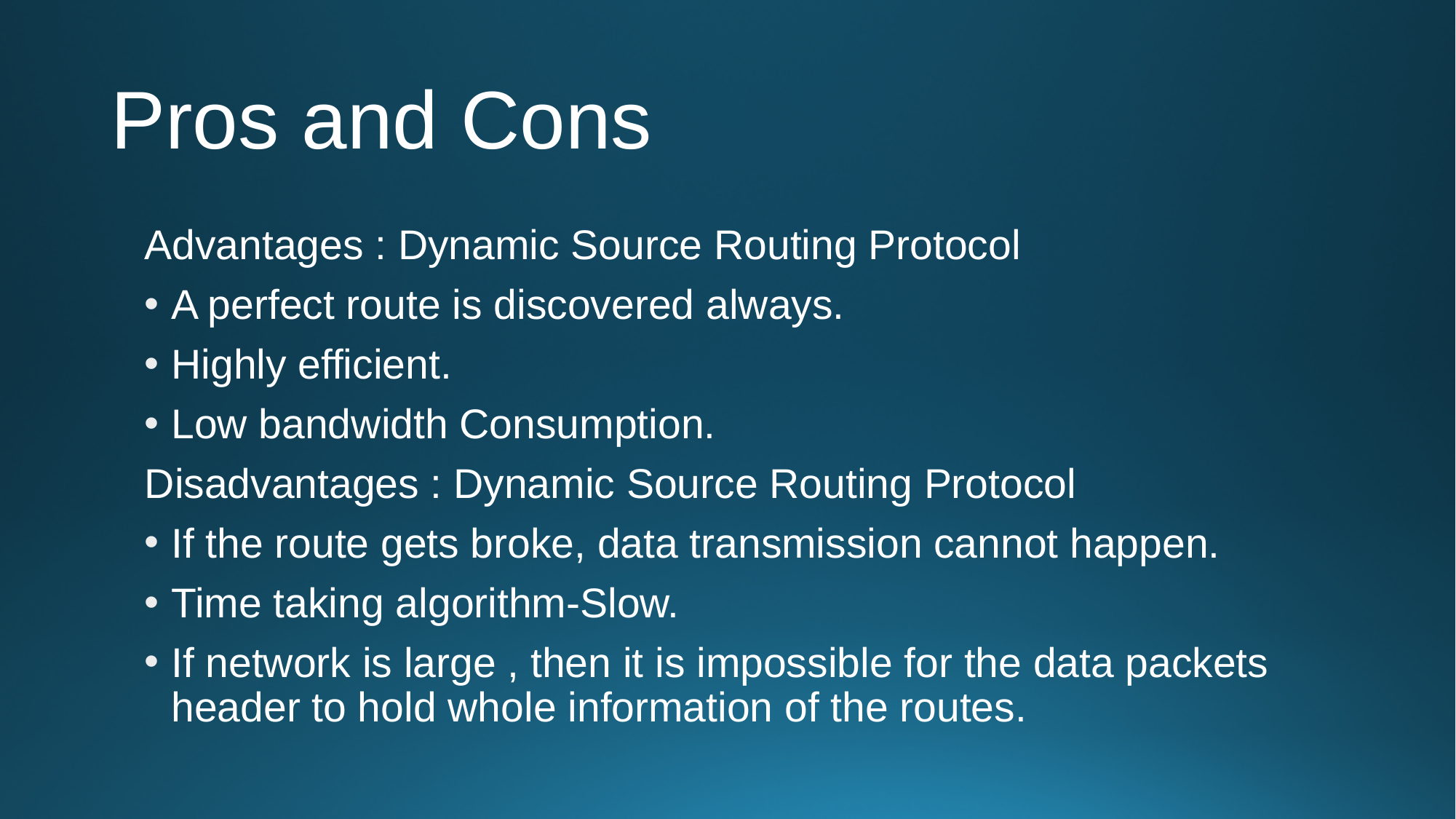

# Pros and Cons
Advantages : Dynamic Source Routing Protocol
A perfect route is discovered always.
Highly efficient.
Low bandwidth Consumption.
Disadvantages : Dynamic Source Routing Protocol
If the route gets broke, data transmission cannot happen.
Time taking algorithm-Slow.
If network is large , then it is impossible for the data packets header to hold whole information of the routes.